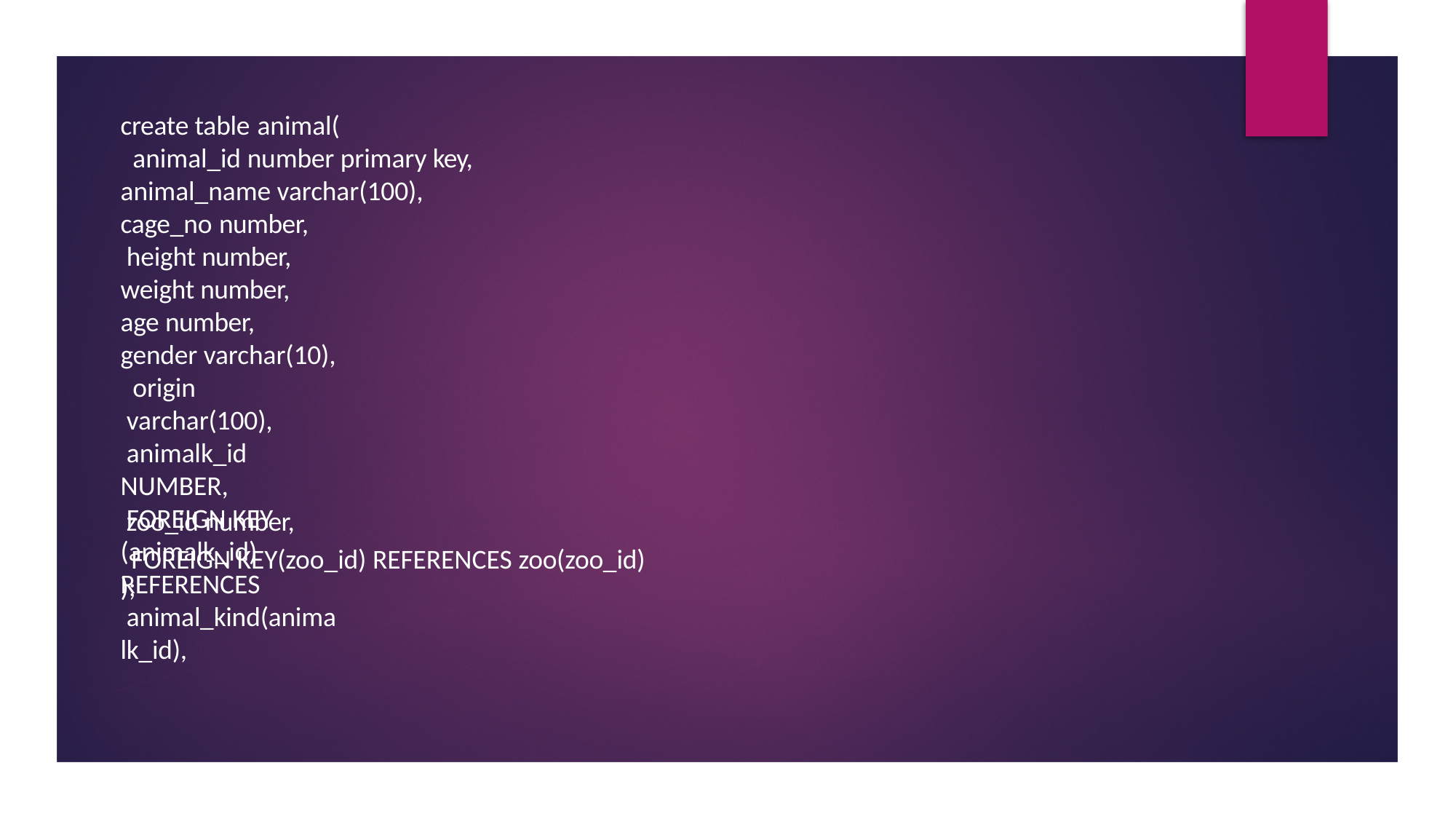

create table animal(
animal_id number primary key,  animal_name varchar(100),  cage_no number,
height number,  weight number,  age number,  gender varchar(10),
origin varchar(100),
animalk_id NUMBER,
FOREIGN KEY (animalk_id) REFERENCES
animal_kind(animalk_id),
zoo_id number,

);

FOREIGN KEY(zoo_id) REFERENCES zoo(zoo_id)